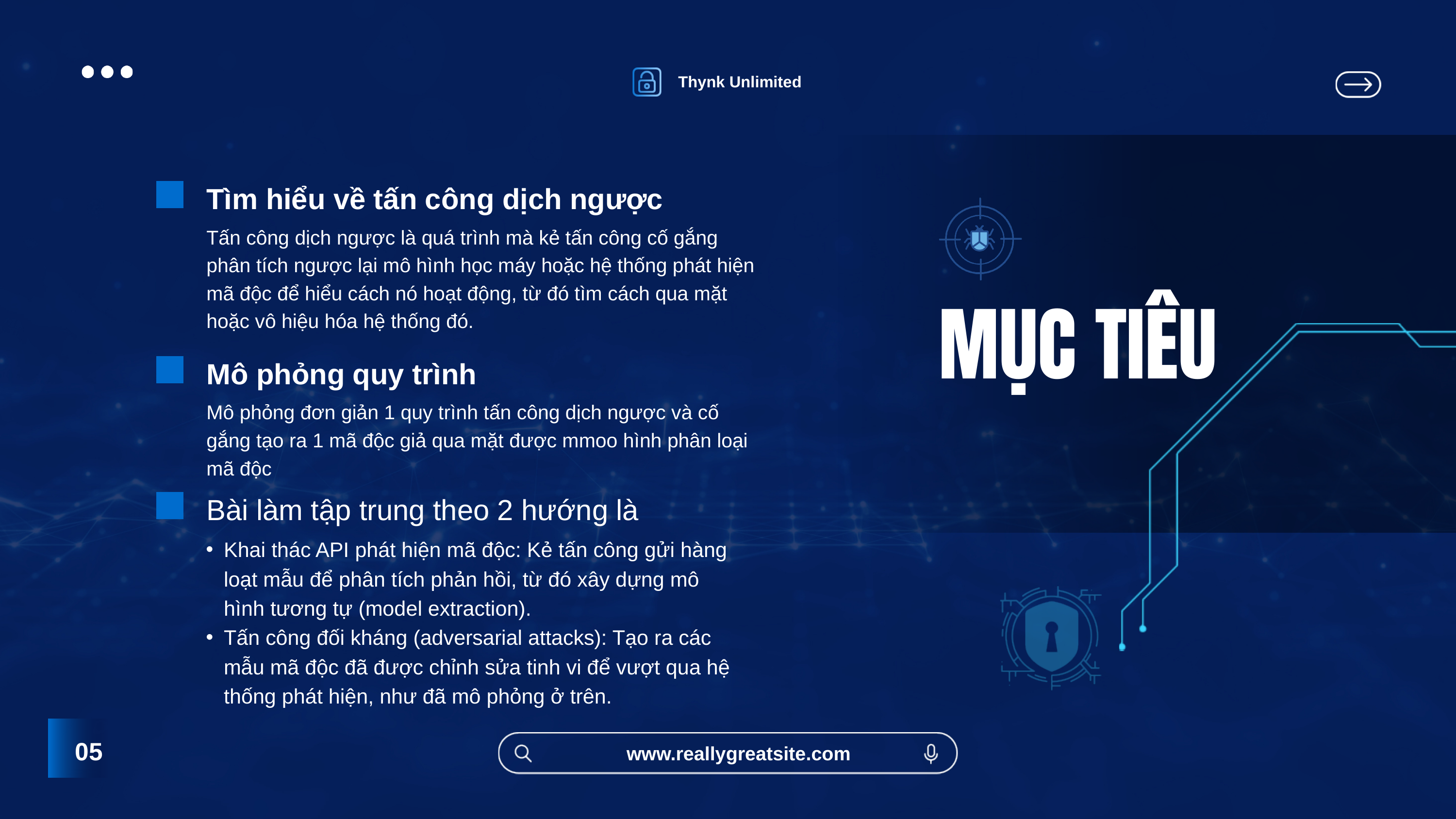

Thynk Unlimited

Tìm hiểu về tấn công dịch ngược

Tấn công dịch ngược là quá trình mà kẻ tấn công cố gắng phân tích ngược lại mô hình học máy hoặc hệ thống phát hiện mã độc để hiểu cách nó hoạt động, từ đó tìm cách qua mặt hoặc vô hiệu hóa hệ thống đó.
MỤC TIÊU

Mô phỏng quy trình

Mô phỏng đơn giản 1 quy trình tấn công dịch ngược và cố gắng tạo ra 1 mã độc giả qua mặt được mmoo hình phân loại mã độc

Bài làm tập trung theo 2 hướng là

Khai thác API phát hiện mã độc: Kẻ tấn công gửi hàng loạt mẫu để phân tích phản hồi, từ đó xây dựng mô hình tương tự (model extraction).
Tấn công đối kháng (adversarial attacks): Tạo ra các mẫu mã độc đã được chỉnh sửa tinh vi để vượt qua hệ thống phát hiện, như đã mô phỏng ở trên.

05

www.reallygreatsite.com